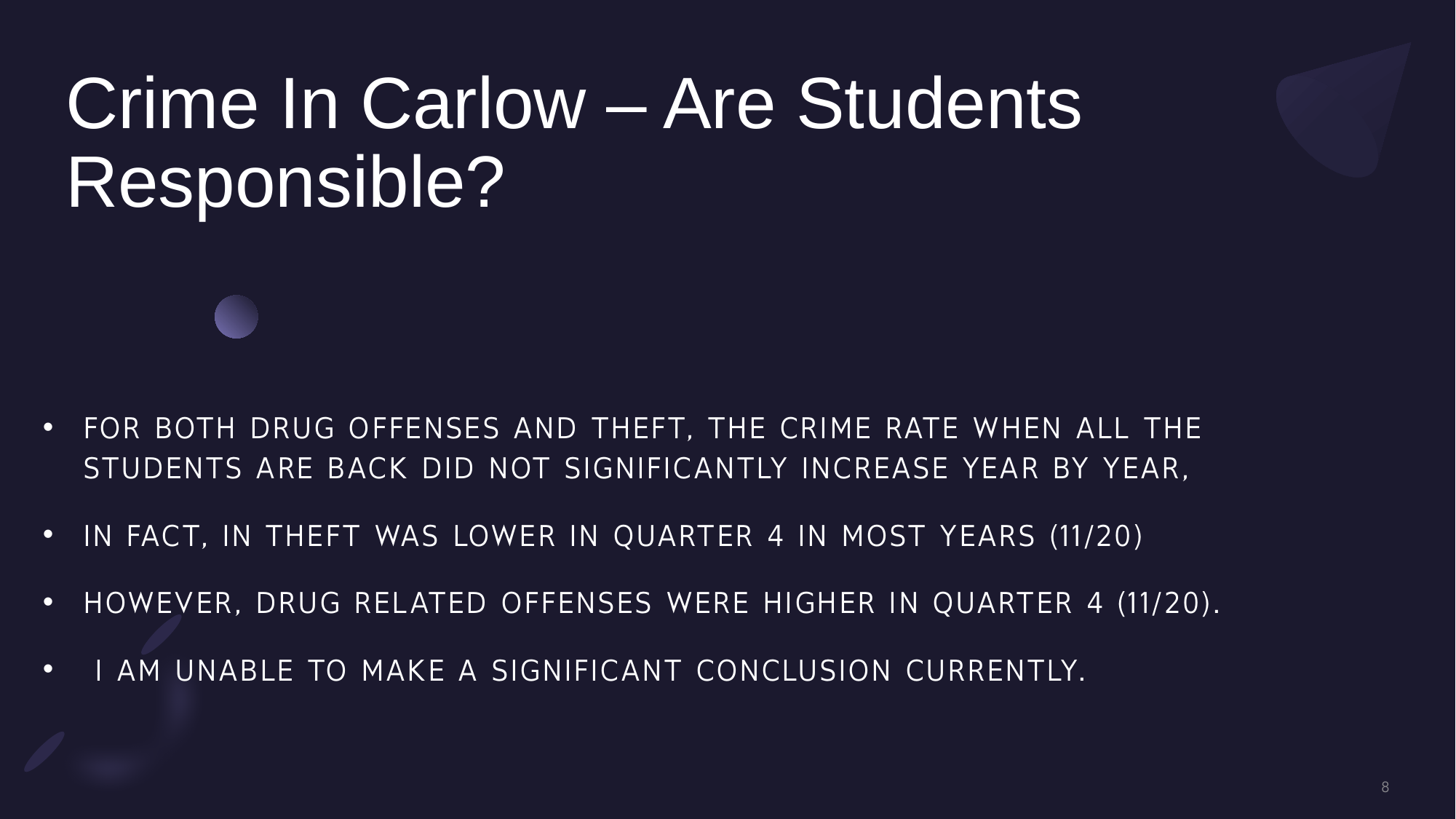

# Crime In Carlow – Are Students Responsible?
For both drug offenses and theft, the crime rate when all the students are back did not significantly increase year by year,
in fact, in theft was lower in quarter 4 in most years (11/20)
However, drug related offenses were higher in quarter 4 (11/20).
 I am unable to make a significant conclusion currently.
8